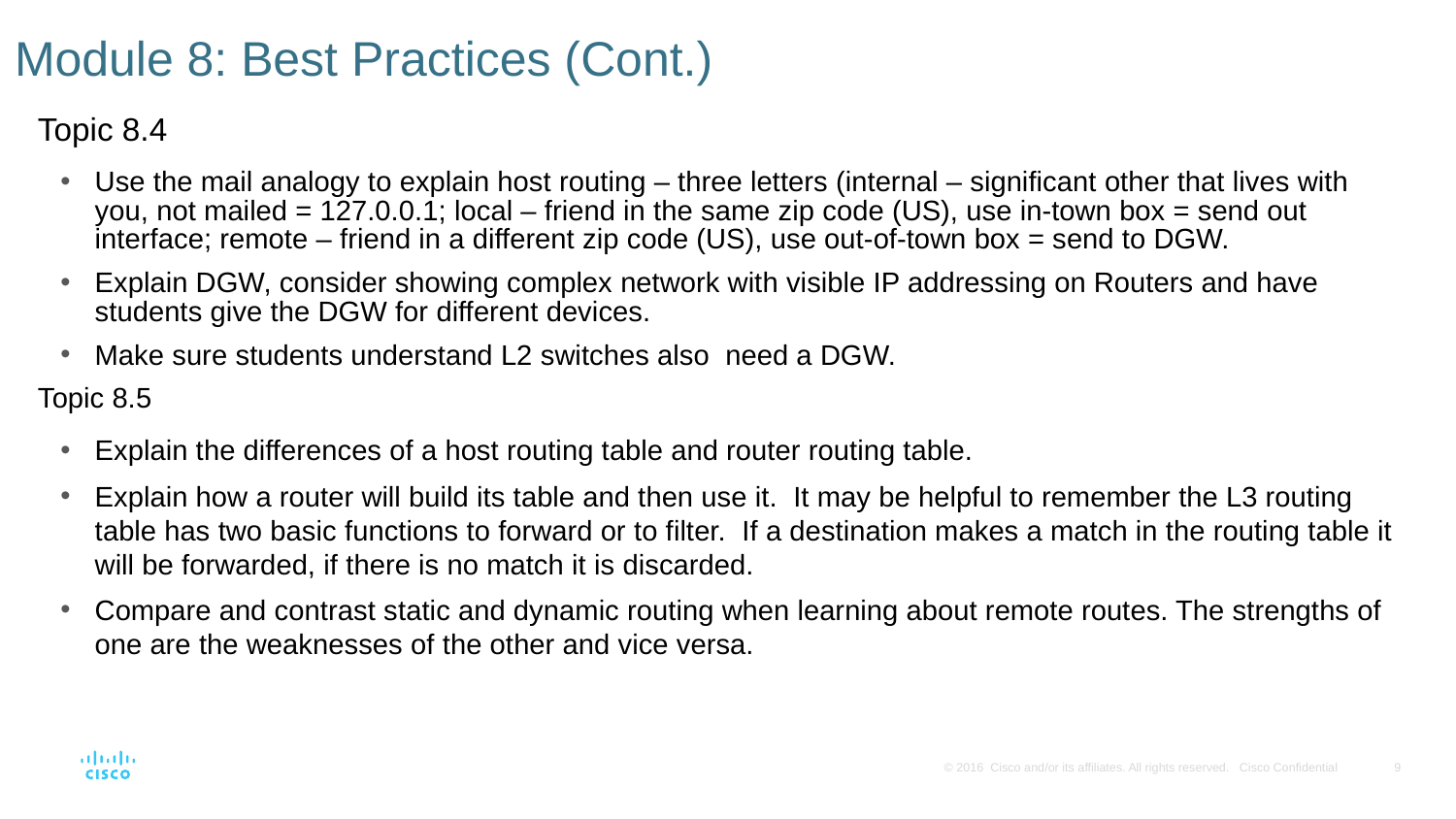

# Module 8: Best Practices (Cont.)
Topic 8.4
Use the mail analogy to explain host routing – three letters (internal – significant other that lives with you, not mailed = 127.0.0.1; local – friend in the same zip code (US), use in-town box = send out interface; remote – friend in a different zip code (US), use out-of-town box = send to DGW.
Explain DGW, consider showing complex network with visible IP addressing on Routers and have students give the DGW for different devices.
Make sure students understand L2 switches also  need a DGW.
Topic 8.5
Explain the differences of a host routing table and router routing table.
Explain how a router will build its table and then use it.  It may be helpful to remember the L3 routing table has two basic functions to forward or to filter.  If a destination makes a match in the routing table it will be forwarded, if there is no match it is discarded.
Compare and contrast static and dynamic routing when learning about remote routes. The strengths of one are the weaknesses of the other and vice versa.